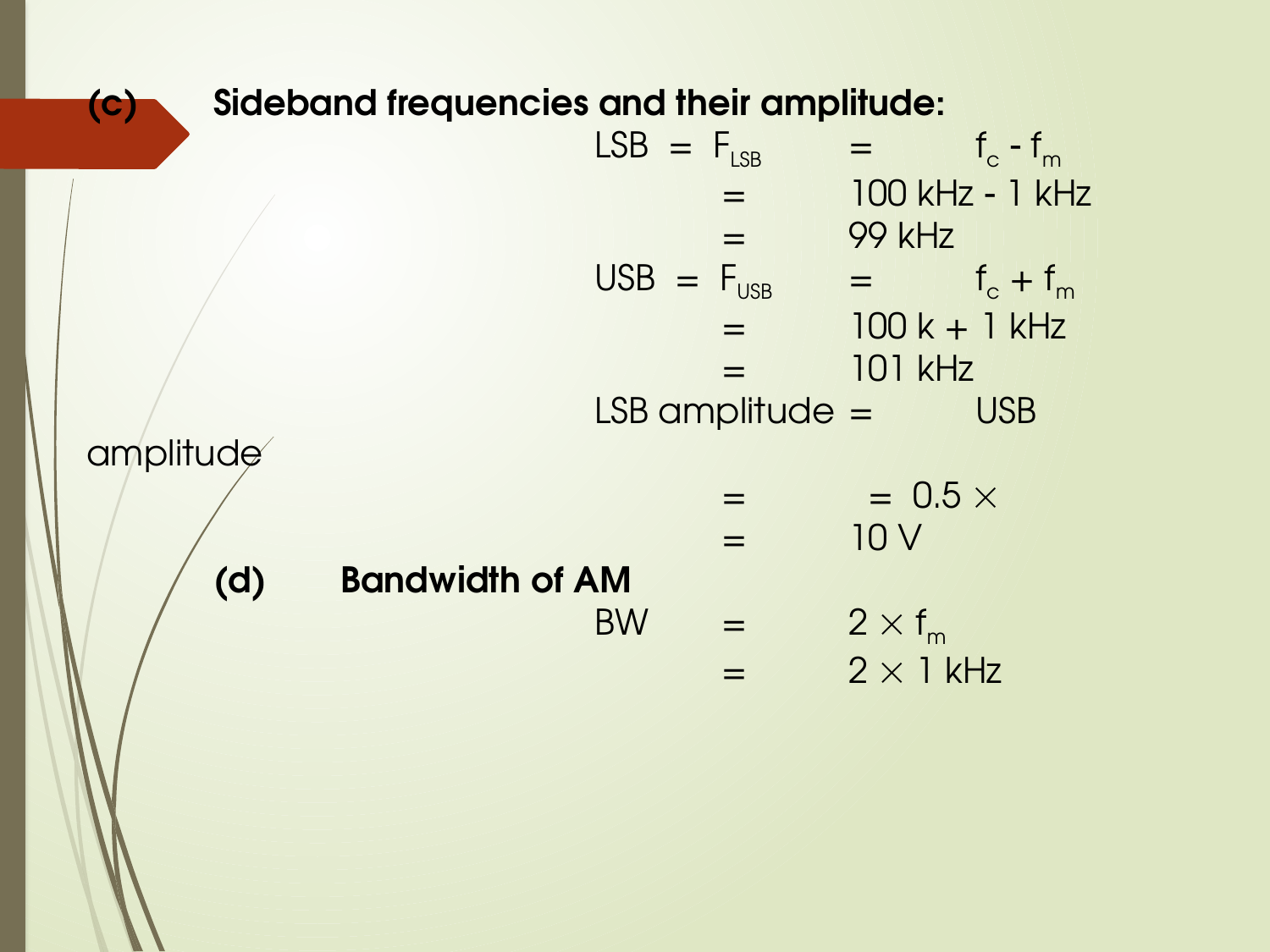

(c)	Sideband frequencies and their amplitude:
				LSB  =  FLSB	=	fc − fm
					=	100 kHz − 1 kHz
					=	99 kHz
				USB  =  FUSB	=	fc + fm
					=	100 k + 1 kHz
					=	101 kHz
				LSB amplitude	=	USB amplitude
					=	  =  0.5 ×
					=	10 V
	(d)	Bandwidth of AM
				BW	=	2 × fm
					=	2 × 1 kHz